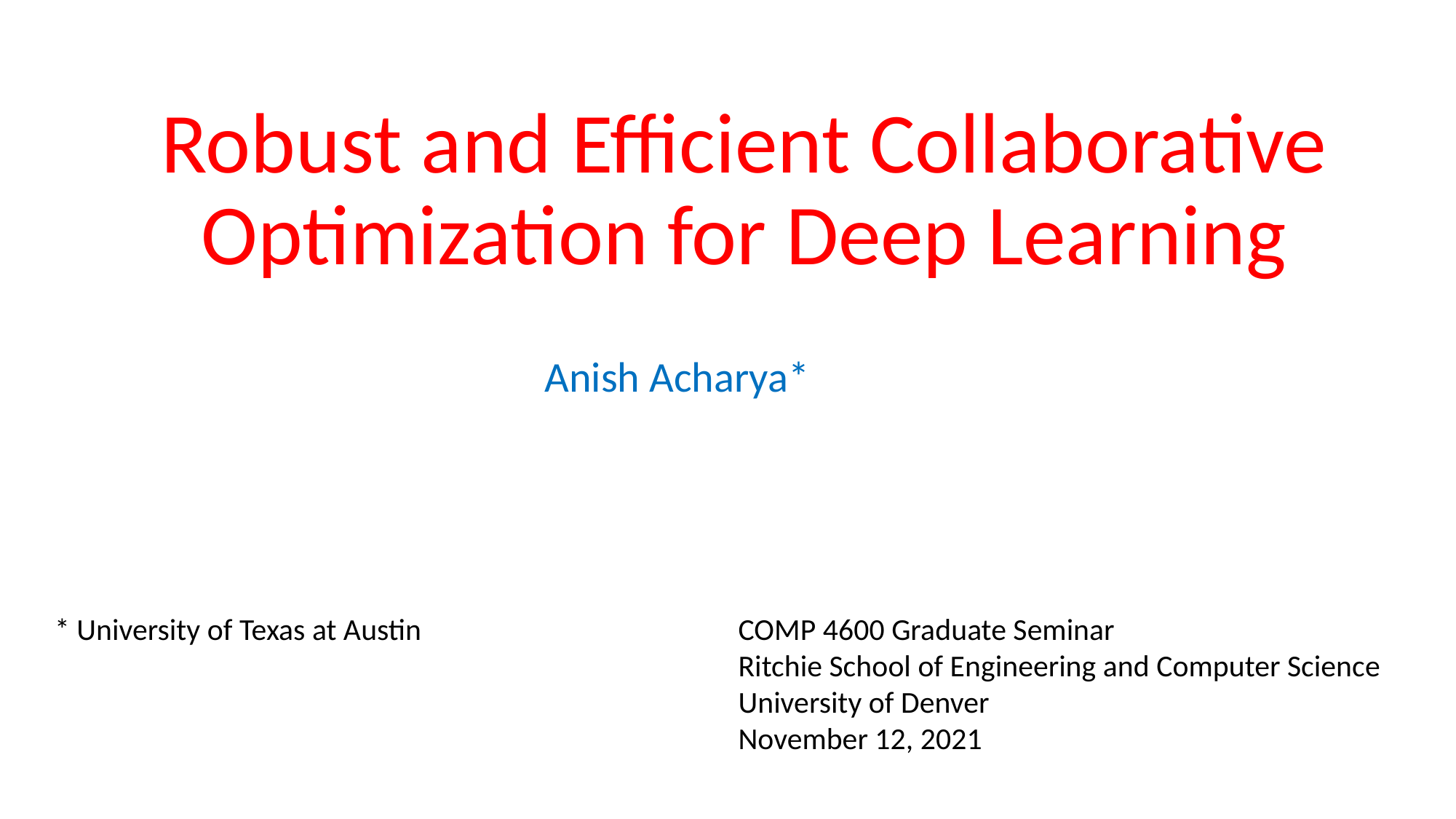

# Robust and Efficient Collaborative Optimization for Deep Learning
Anish Acharya*
* University of Texas at Austin
COMP 4600 Graduate Seminar
Ritchie School of Engineering and Computer Science
University of Denver
November 12, 2021